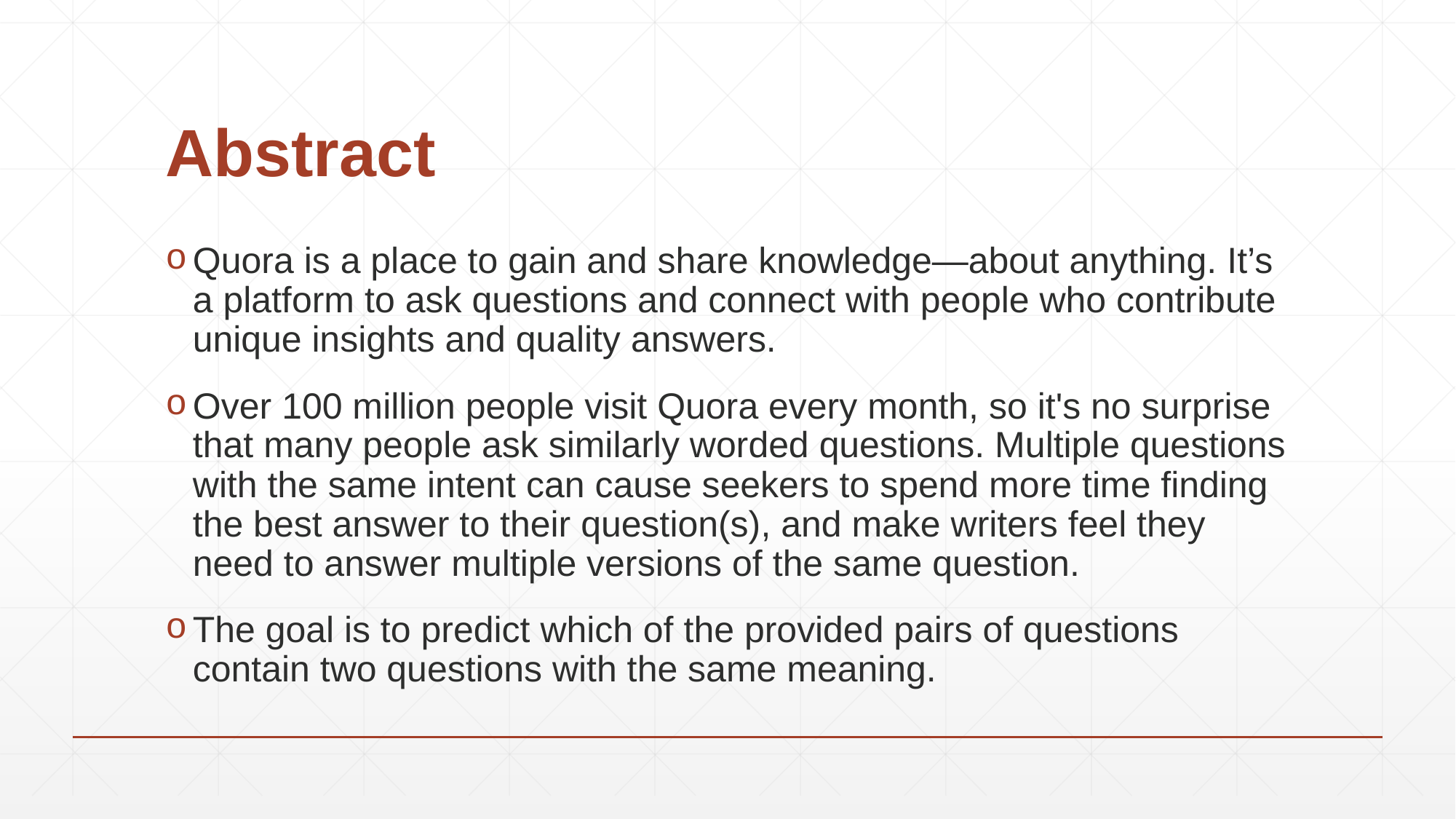

# Abstract
Quora is a place to gain and share knowledge—about anything. It’s a platform to ask questions and connect with people who contribute unique insights and quality answers.
Over 100 million people visit Quora every month, so it's no surprise that many people ask similarly worded questions. Multiple questions with the same intent can cause seekers to spend more time finding the best answer to their question(s), and make writers feel they need to answer multiple versions of the same question.
The goal is to predict which of the provided pairs of questions contain two questions with the same meaning.